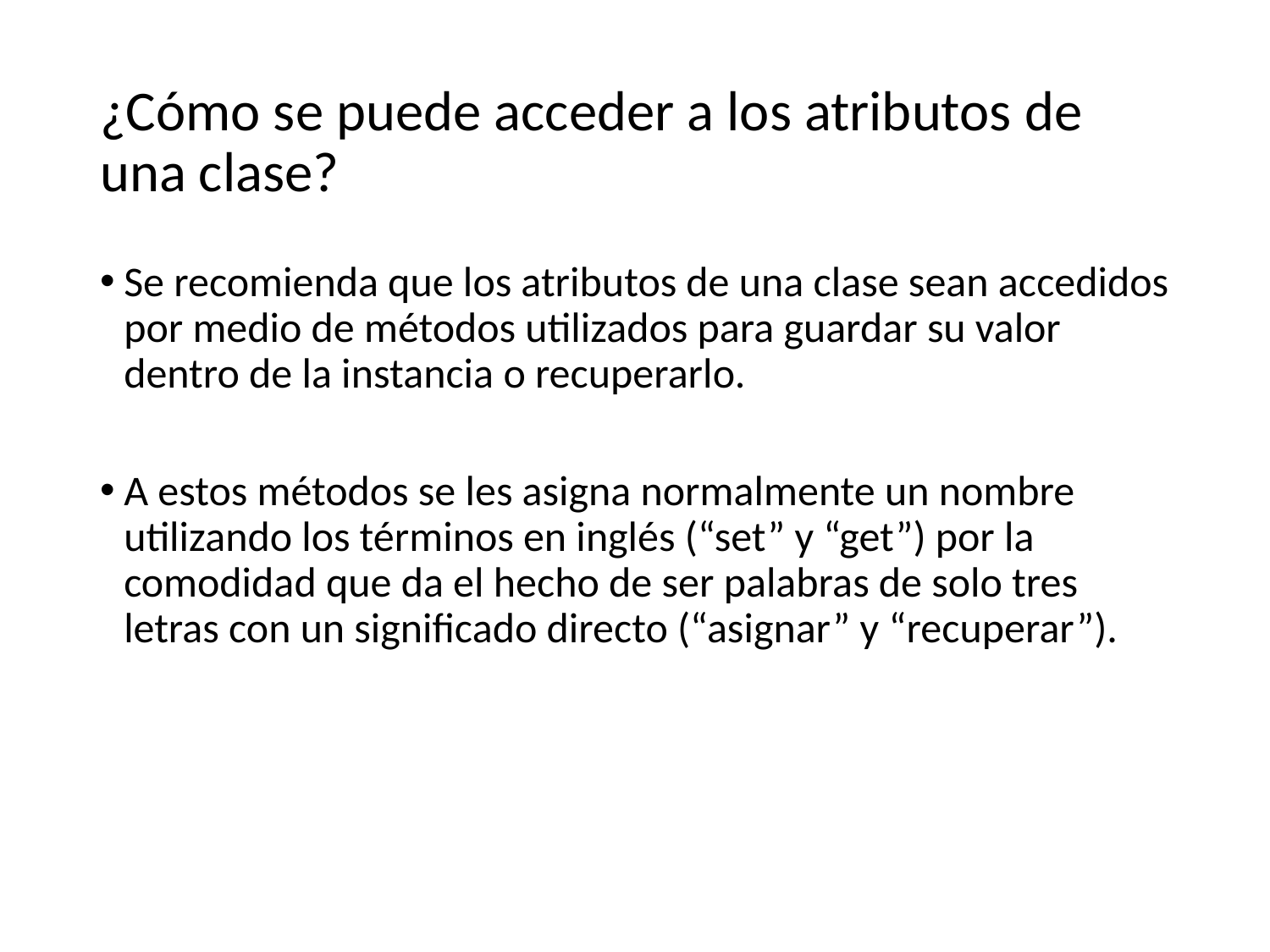

# ¿Cómo se puede acceder a los atributos de una clase?
Se recomienda que los atributos de una clase sean accedidos por medio de métodos utilizados para guardar su valor dentro de la instancia o recuperarlo.

A estos métodos se les asigna normalmente un nombre utilizando los términos en inglés (“set” y “get”) por la comodidad que da el hecho de ser palabras de solo tres letras con un significado directo (“asignar” y “recuperar”).